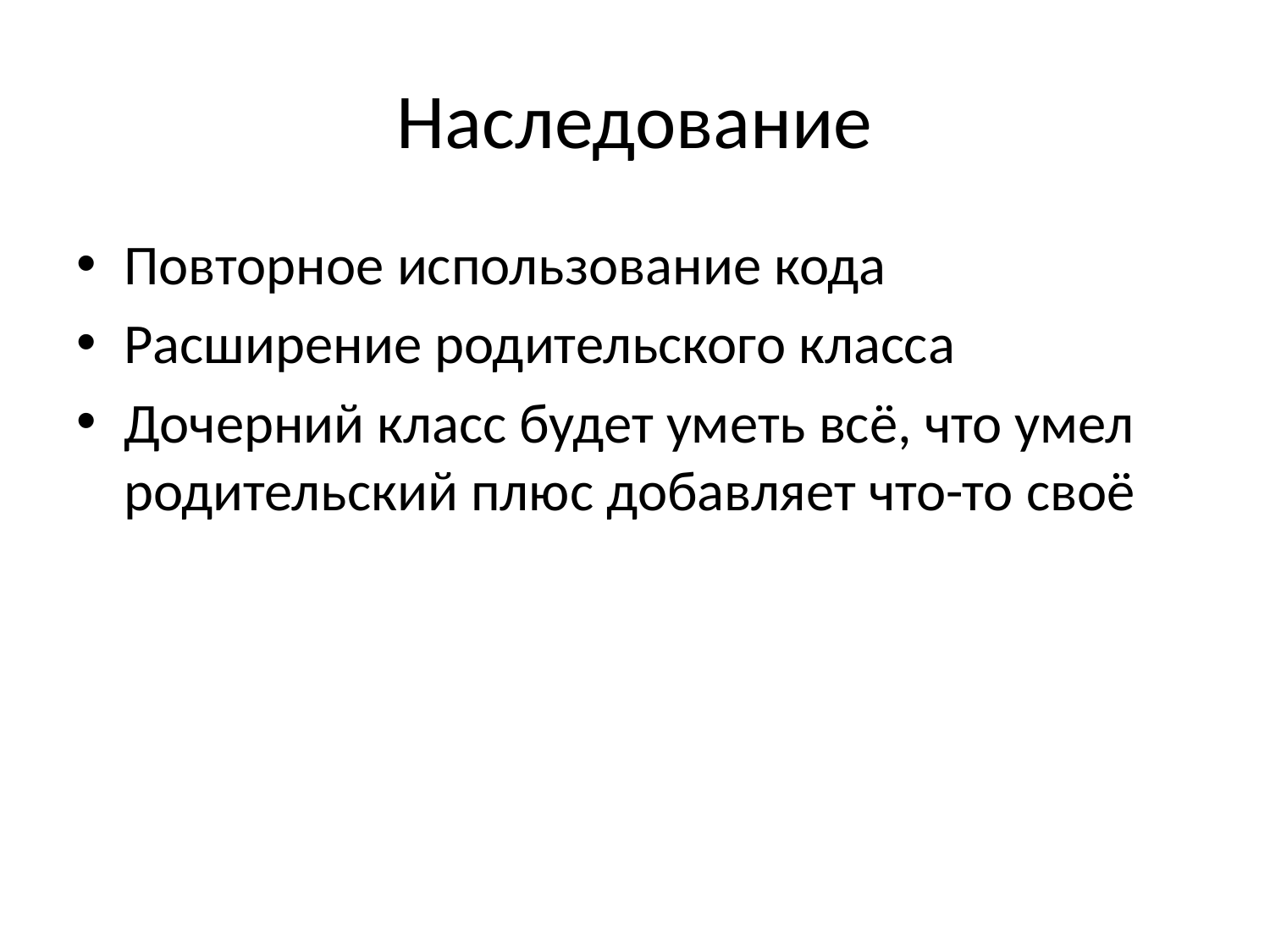

# Наследование
Повторное использование кода
Расширение родительского класса
Дочерний класс будет уметь всё, что умел родительский плюс добавляет что-то своё